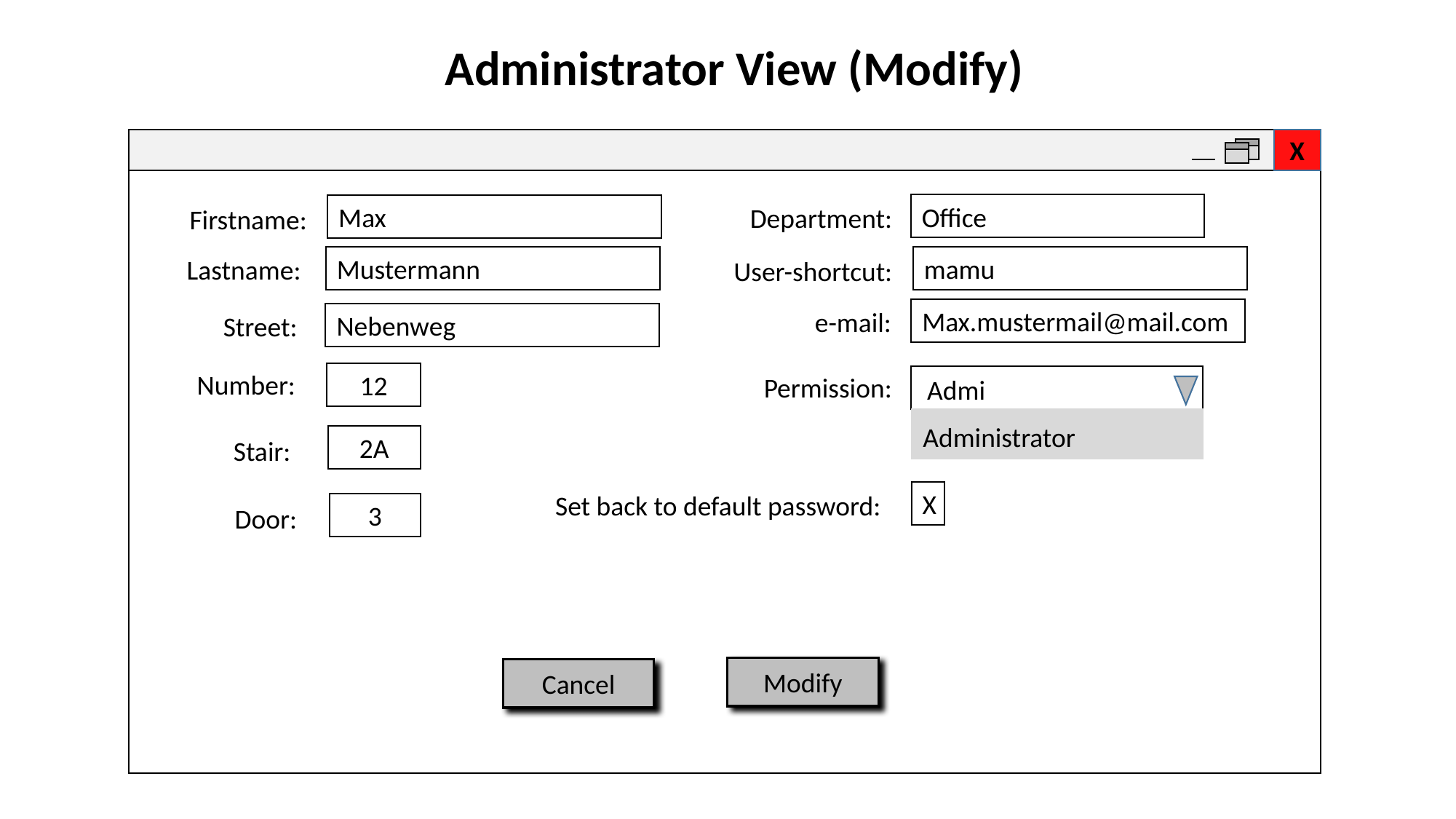

Administrator View (Modify)
Office
Max
Department:
Firstname:
Mustermann
mamu
Lastname:
User-shortcut:
Max.mustermail@mail.com
e-mail:
Nebenweg
Street:
Number:
12
Permission:

Admi

Administrator
2A
Stair:
X
Set back to default password:
3
Door:
Modify
Cancel